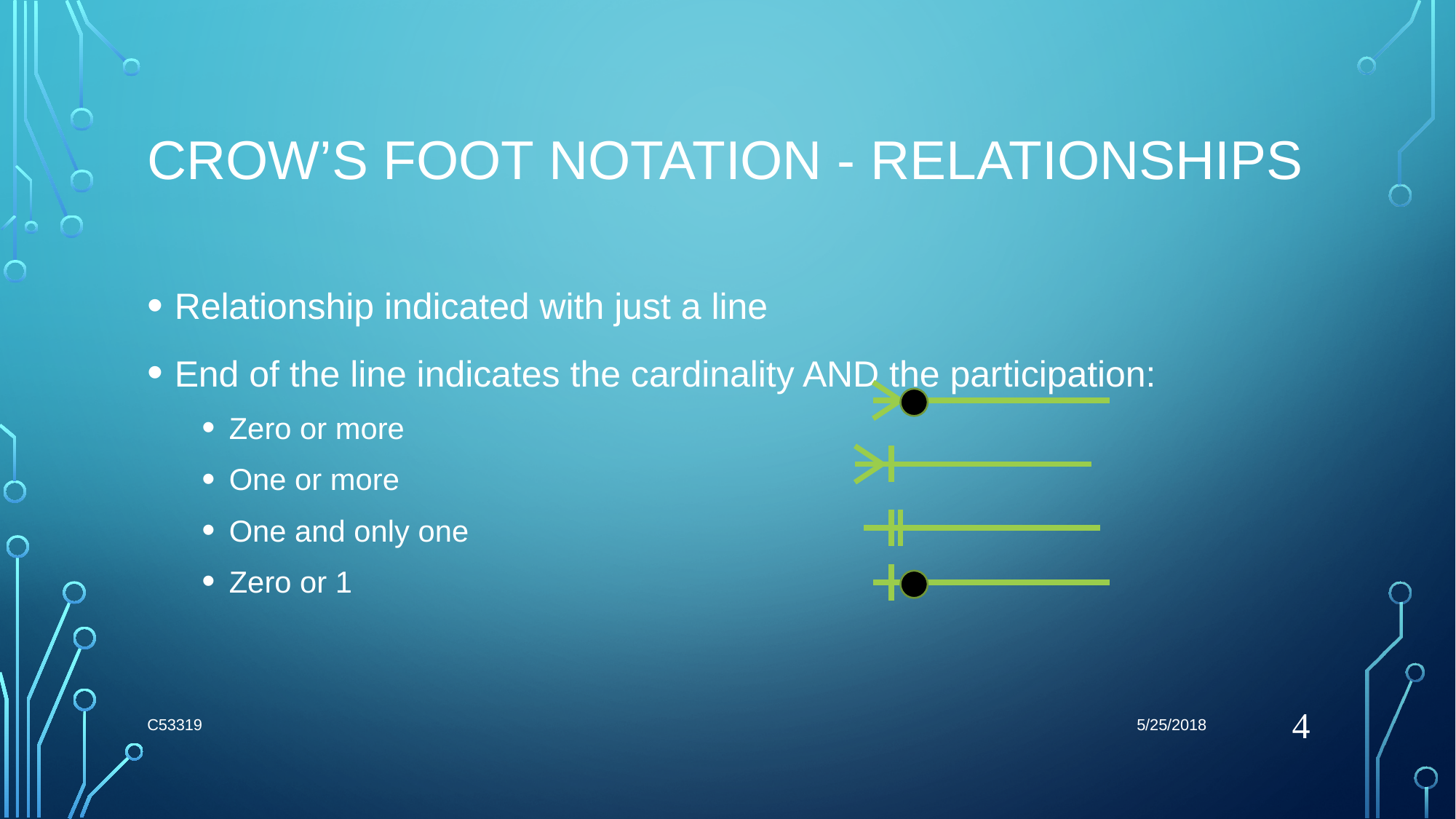

5/25/2018
# Crow’s Foot Notation - RELATIONSHIPS
Relationship indicated with just a line
End of the line indicates the cardinality AND the participation:
Zero or more
One or more
One and only one
Zero or 1

4
C53319